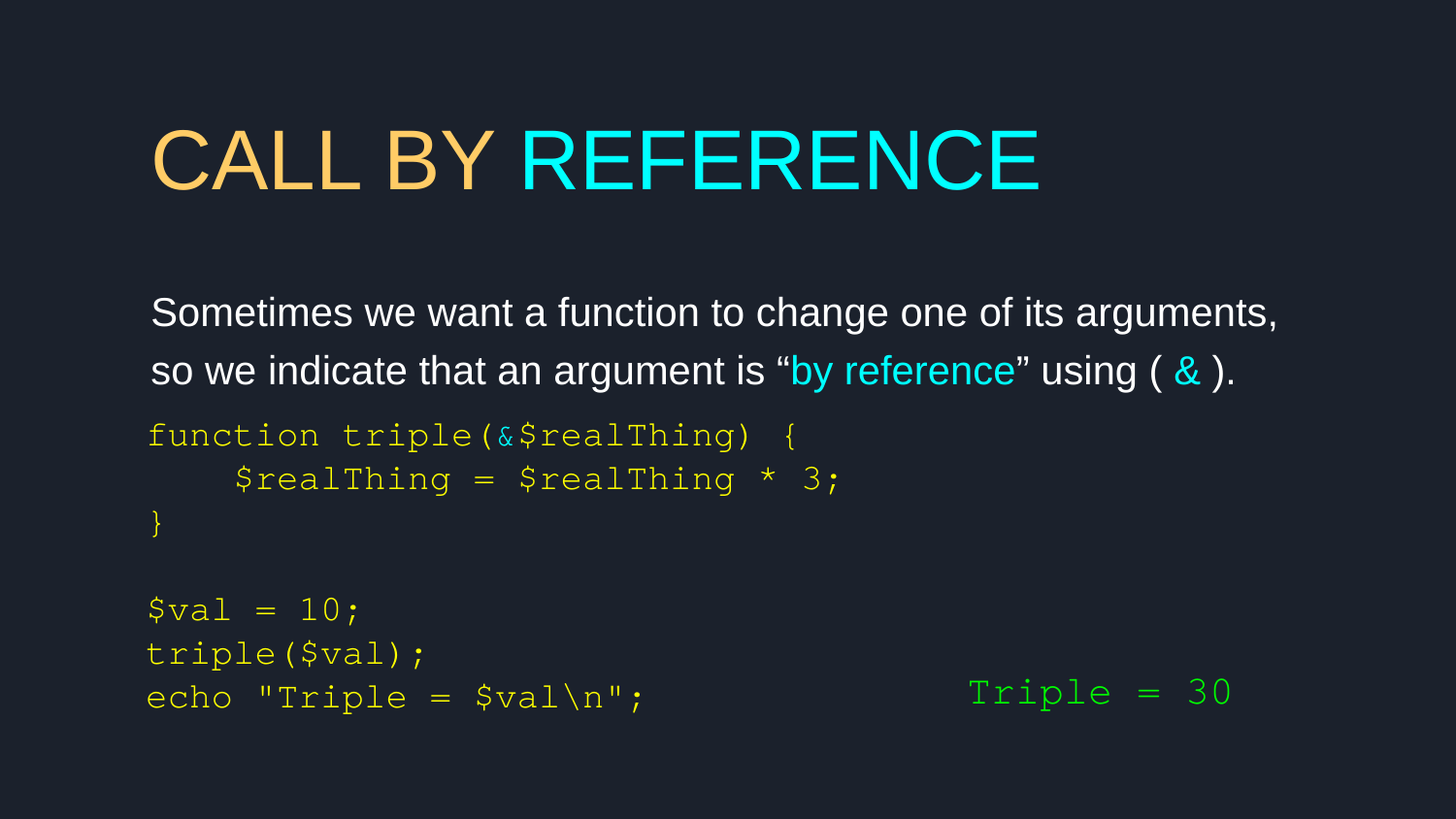

# CALL BY REFERENCE
Sometimes we want a function to change one of its arguments, so we indicate that an argument is “by reference” using ( & ).
function triple(&$realThing) {
    $realThing = $realThing * 3;
}

$val = 10;
triple($val);
echo "Triple = $val\n";
Triple = 30